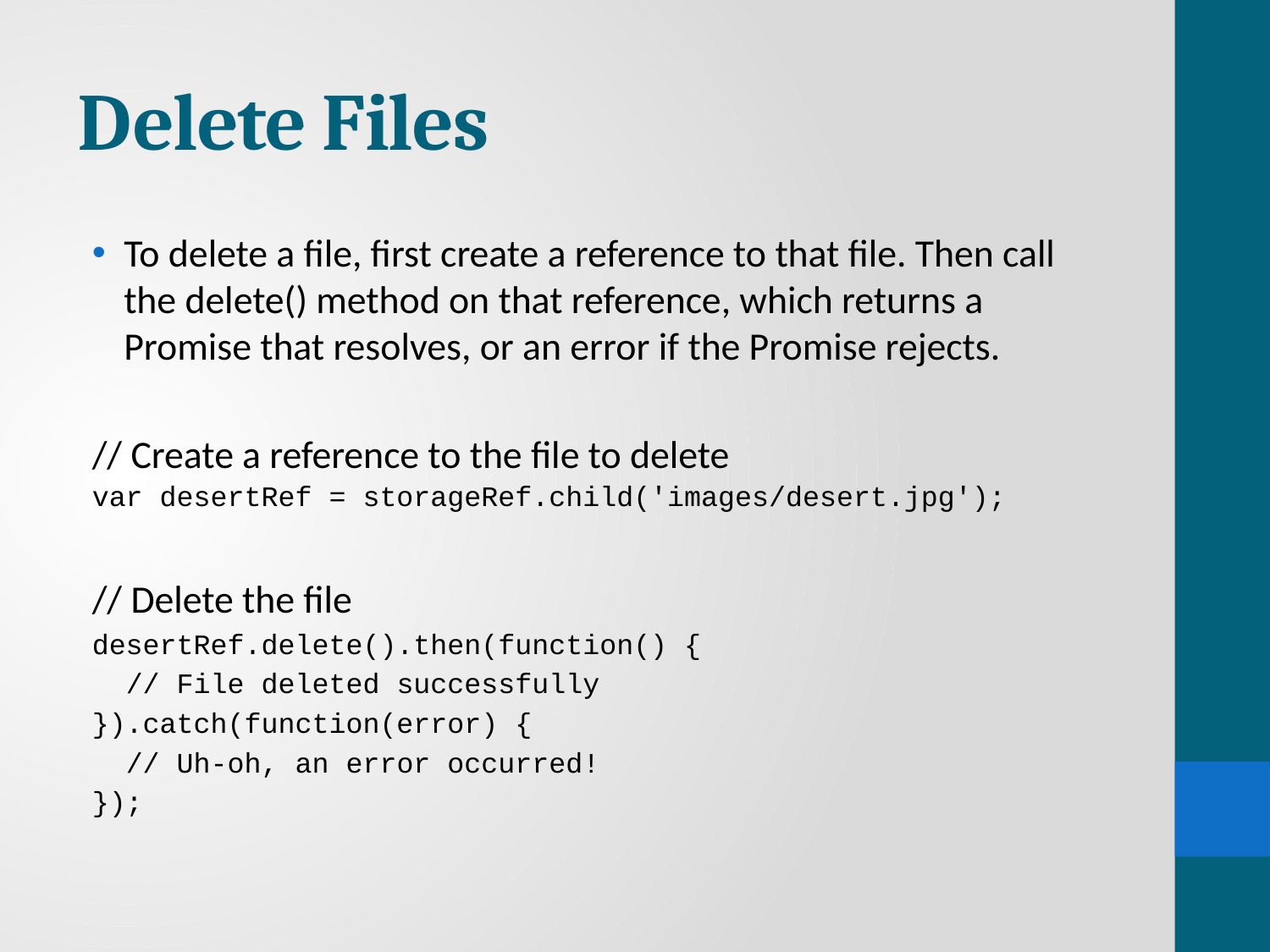

# Delete Files
To delete a file, first create a reference to that file. Then call the delete() method on that reference, which returns a Promise that resolves, or an error if the Promise rejects.

// Create a reference to the file to delete
var desertRef = storageRef.child('images/desert.jpg');

// Delete the file
desertRef.delete().then(function() {
  // File deleted successfully
}).catch(function(error) {
  // Uh-oh, an error occurred!
});